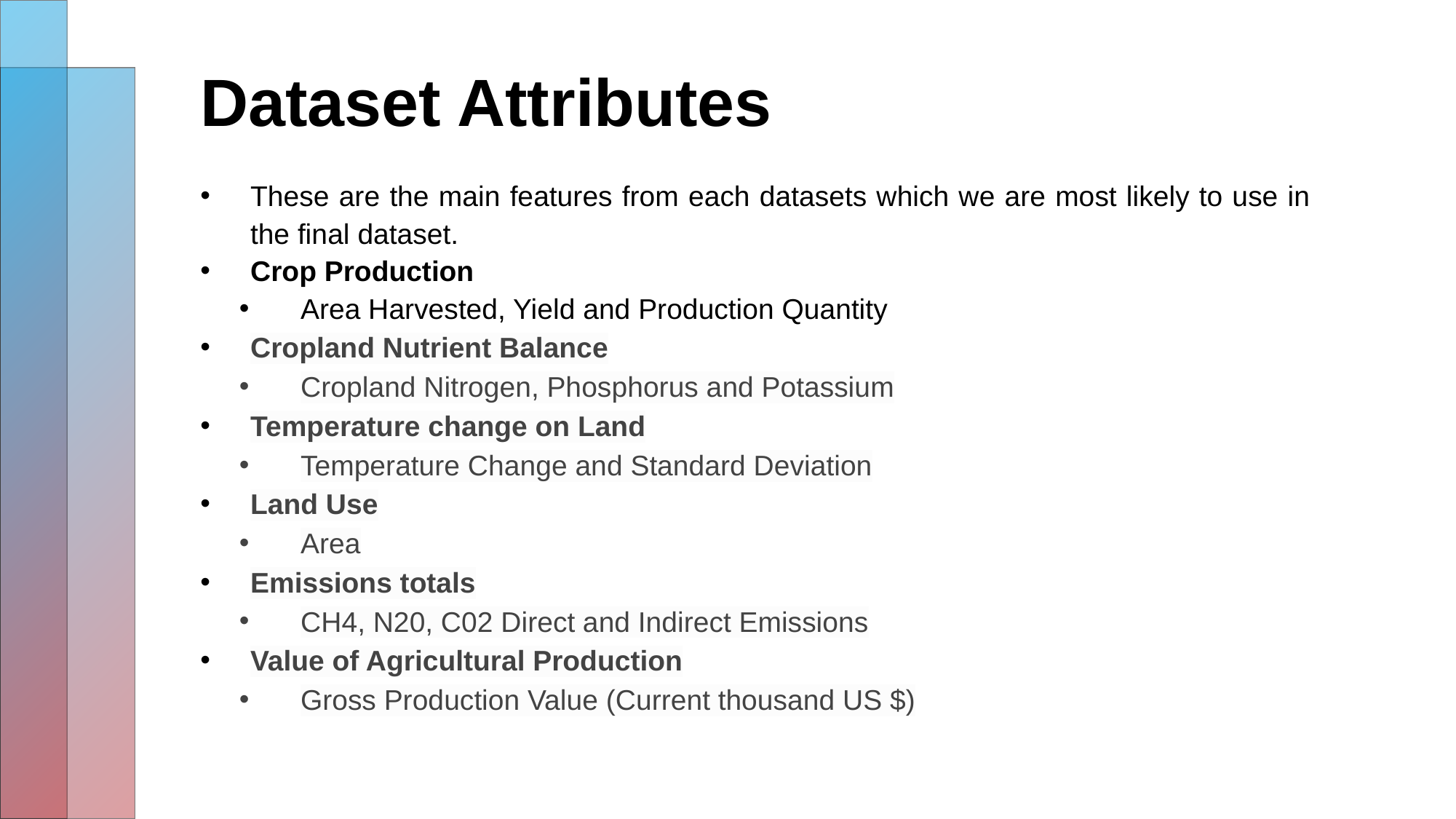

# Dataset Attributes
These are the main features from each datasets which we are most likely to use in the final dataset.
Crop Production
Area Harvested, Yield and Production Quantity
Cropland Nutrient Balance
Cropland Nitrogen, Phosphorus and Potassium
Temperature change on Land
Temperature Change and Standard Deviation
Land Use
Area
Emissions totals
CH4, N20, C02 Direct and Indirect Emissions
Value of Agricultural Production
Gross Production Value (Current thousand US $)